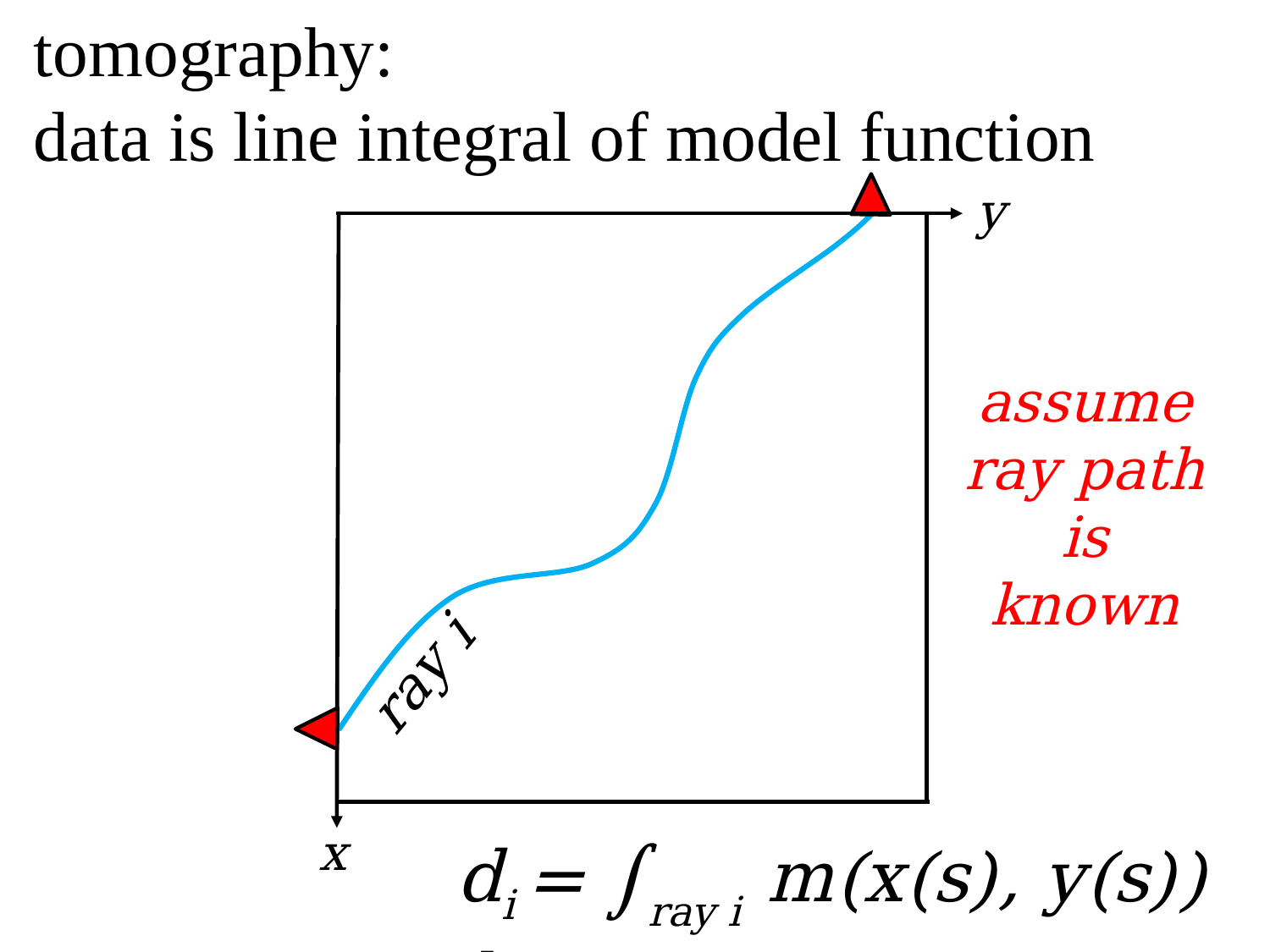

tomography:
data is line integral of model function
y

assume ray path is known
ray i

x
di = ∫ray i  m(x(s), y(s))  ds